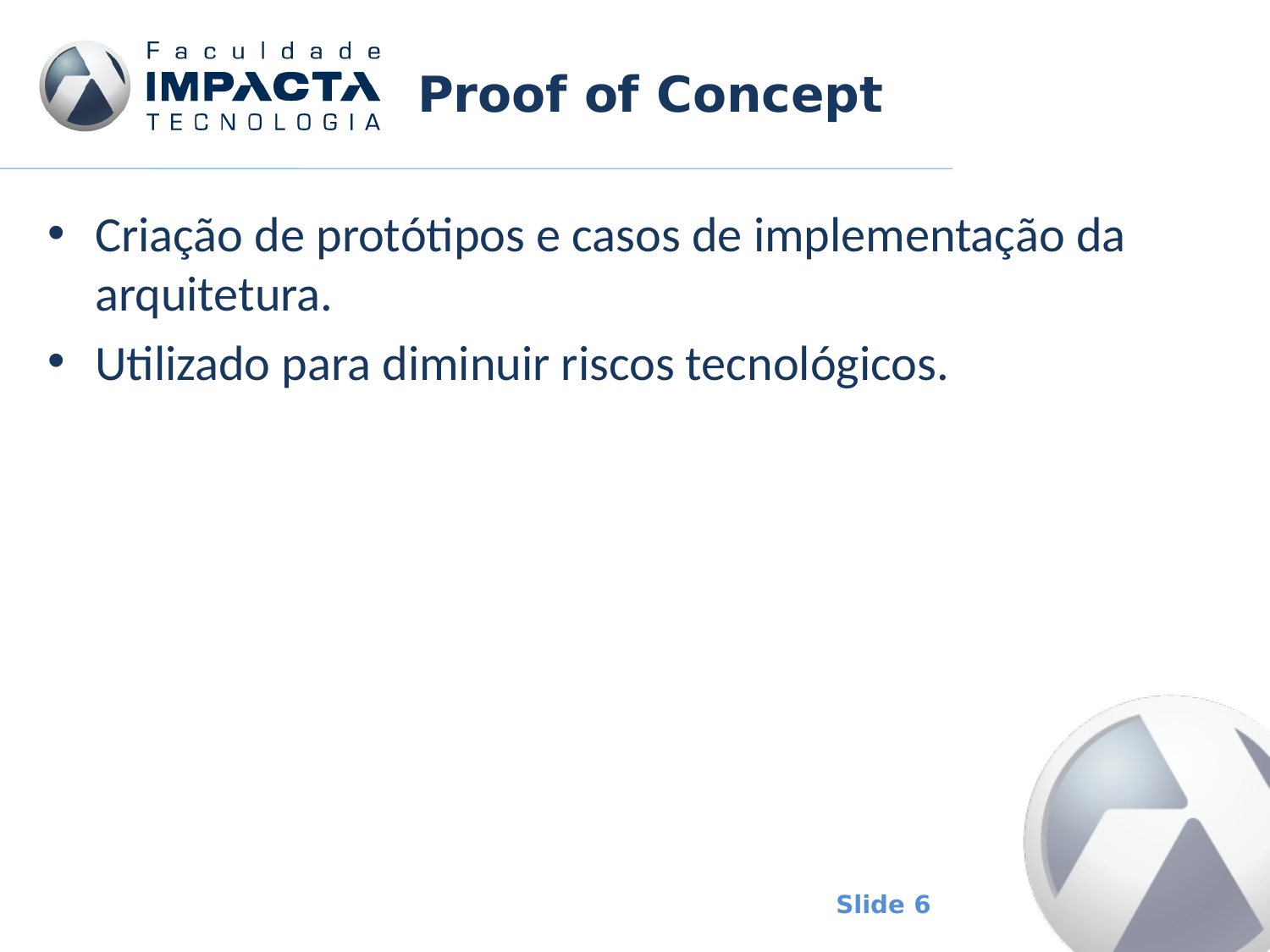

# Proof of Concept
Criação de protótipos e casos de implementação da arquitetura.
Utilizado para diminuir riscos tecnológicos.